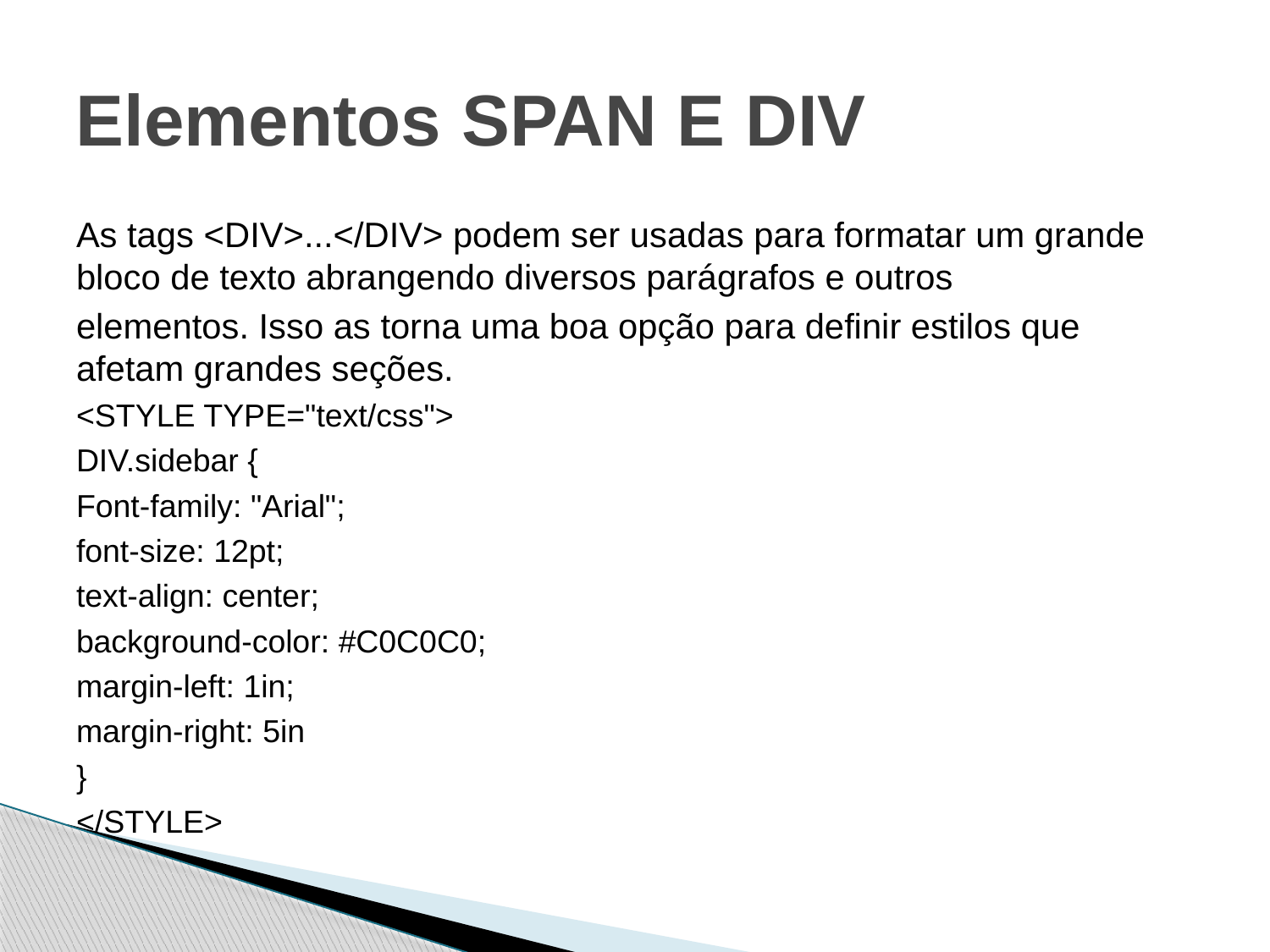

# Elementos SPAN E DIV
As tags <DIV>...</DIV> podem ser usadas para formatar um grande bloco de texto abrangendo diversos parágrafos e outros
elementos. Isso as torna uma boa opção para definir estilos que afetam grandes seções.
<STYLE TYPE="text/css">
DIV.sidebar {
Font-family: "Arial";
font-size: 12pt;
text-align: center;
background-color: #C0C0C0;
margin-left: 1in;
margin-right: 5in
}
</STYLE>